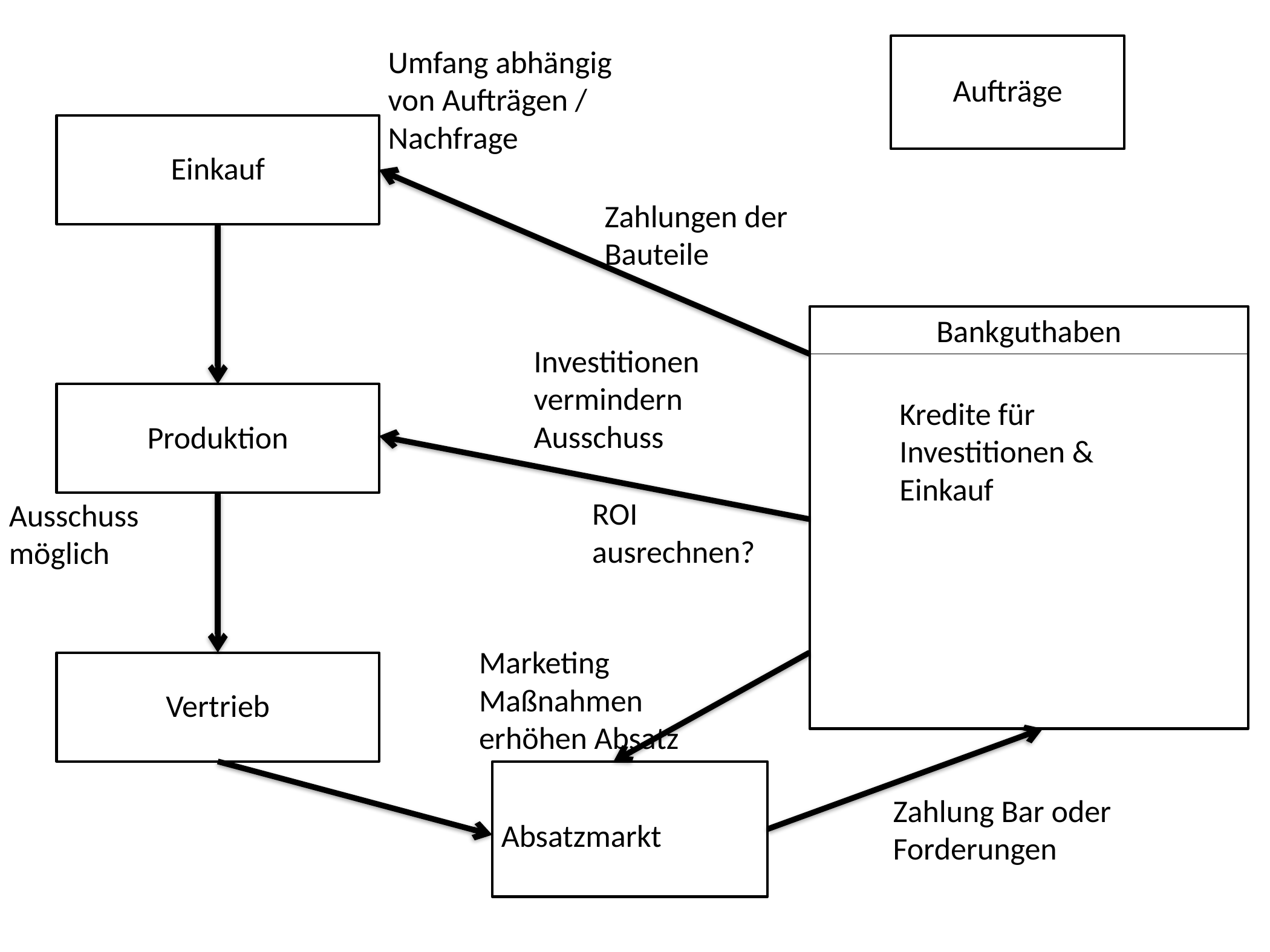

Aufträge
Umfang abhängig von Aufträgen / Nachfrage

Einkauf
Zahlungen der Bauteile

Bankguthaben
Investitionen vermindern Ausschuss

Produktion
Kredite für Investitionen & Einkauf
ROI ausrechnen?
Ausschuss möglich
Marketing Maßnahmen erhöhen Absatz

Vertrieb

Zahlung Bar oder Forderungen
Absatzmarkt